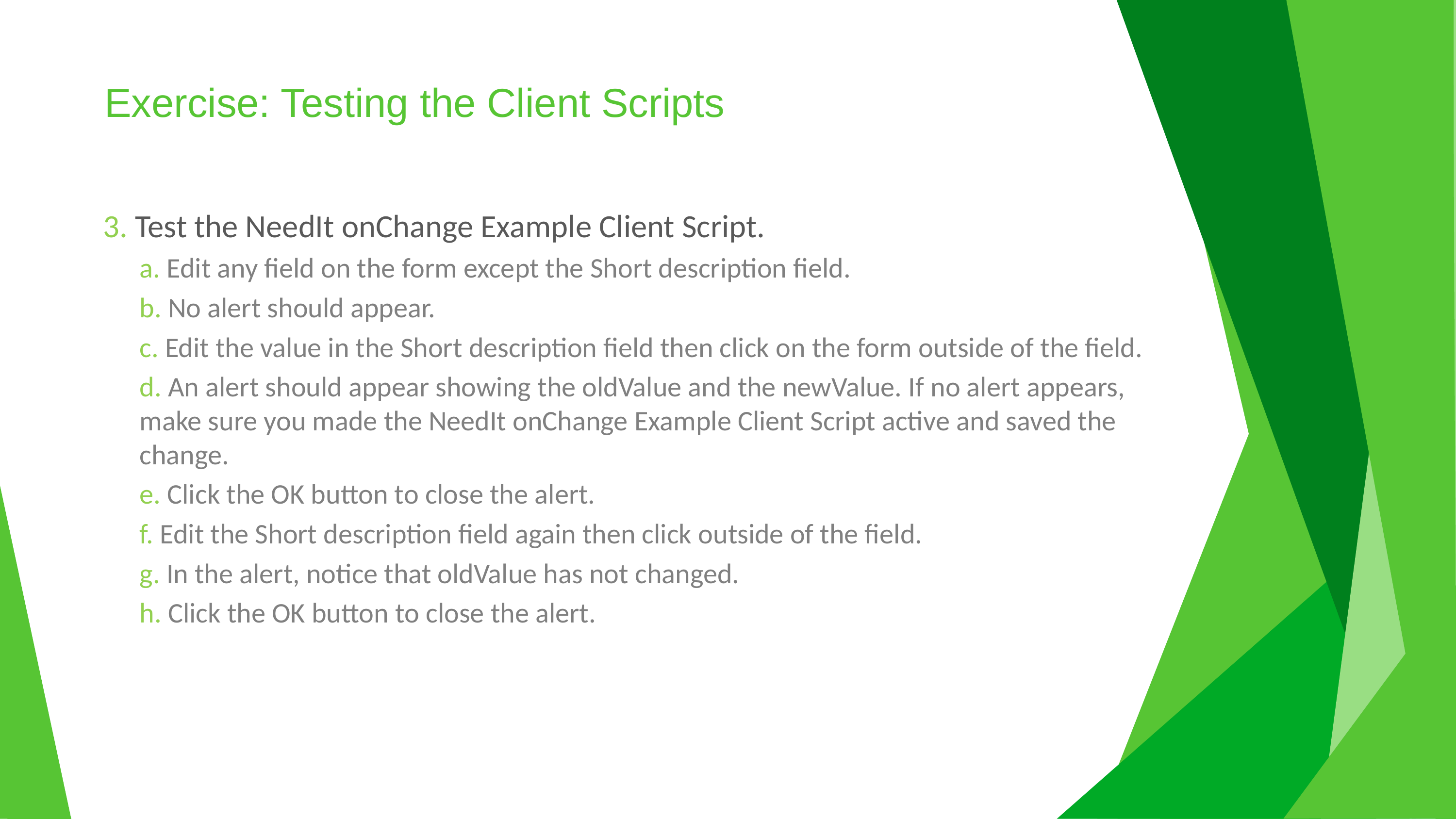

Exercise: Testing the Client Scripts
3. Test the NeedIt onChange Example Client Script.
a. Edit any field on the form except the Short description field.
b. No alert should appear.
c. Edit the value in the Short description field then click on the form outside of the field.
d. An alert should appear showing the oldValue and the newValue. If no alert appears, make sure you made the NeedIt onChange Example Client Script active and saved the change.
e. Click the OK button to close the alert.
f. Edit the Short description field again then click outside of the field.
g. In the alert, notice that oldValue has not changed.
h. Click the OK button to close the alert.